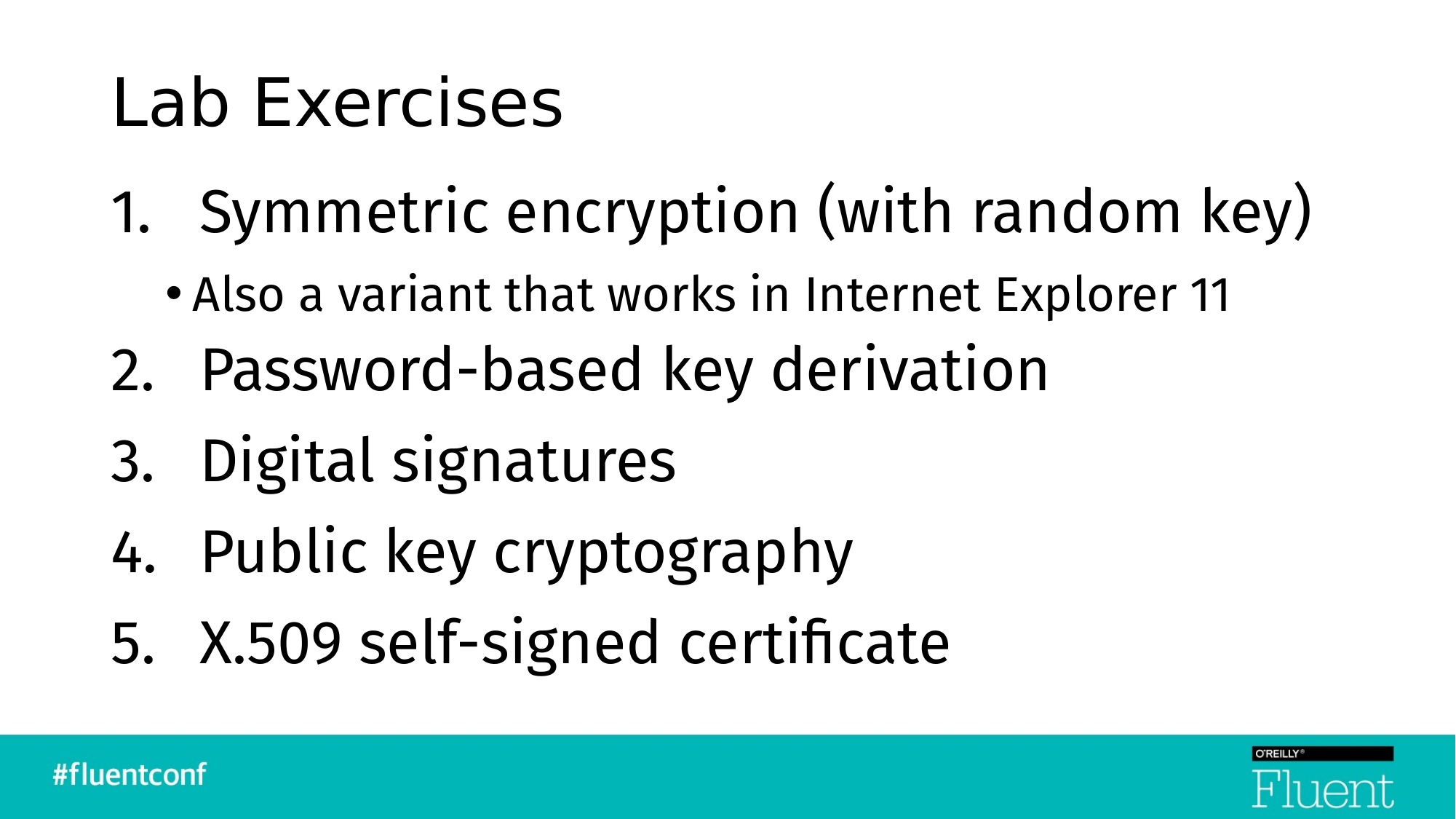

# Lab Exercises
Symmetric encryption (with random key)
Also a variant that works in Internet Explorer 11
Password-based key derivation
Digital signatures
Public key cryptography
X.509 self-signed certificate